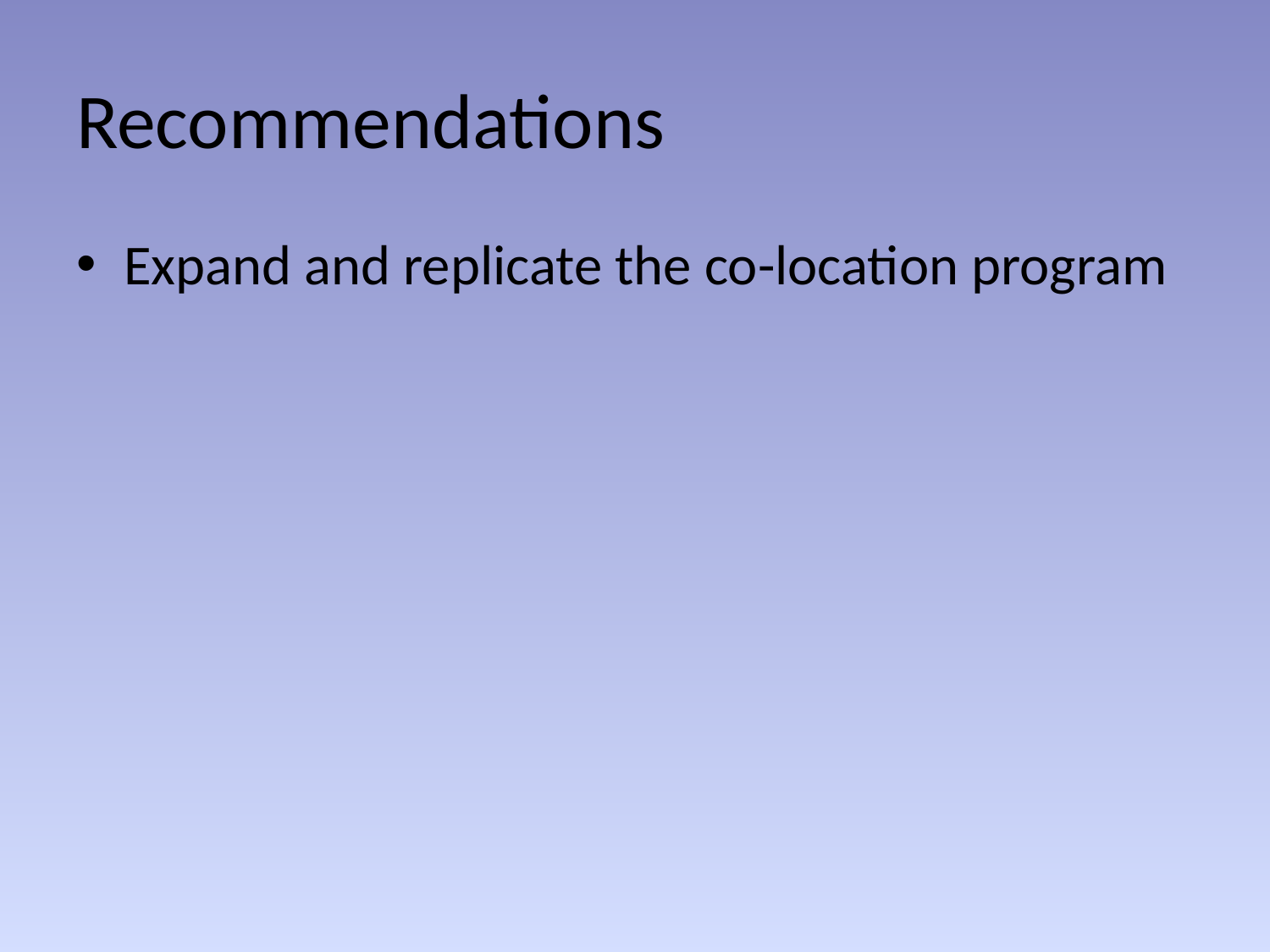

# Recommendations
Expand and replicate the co-location program